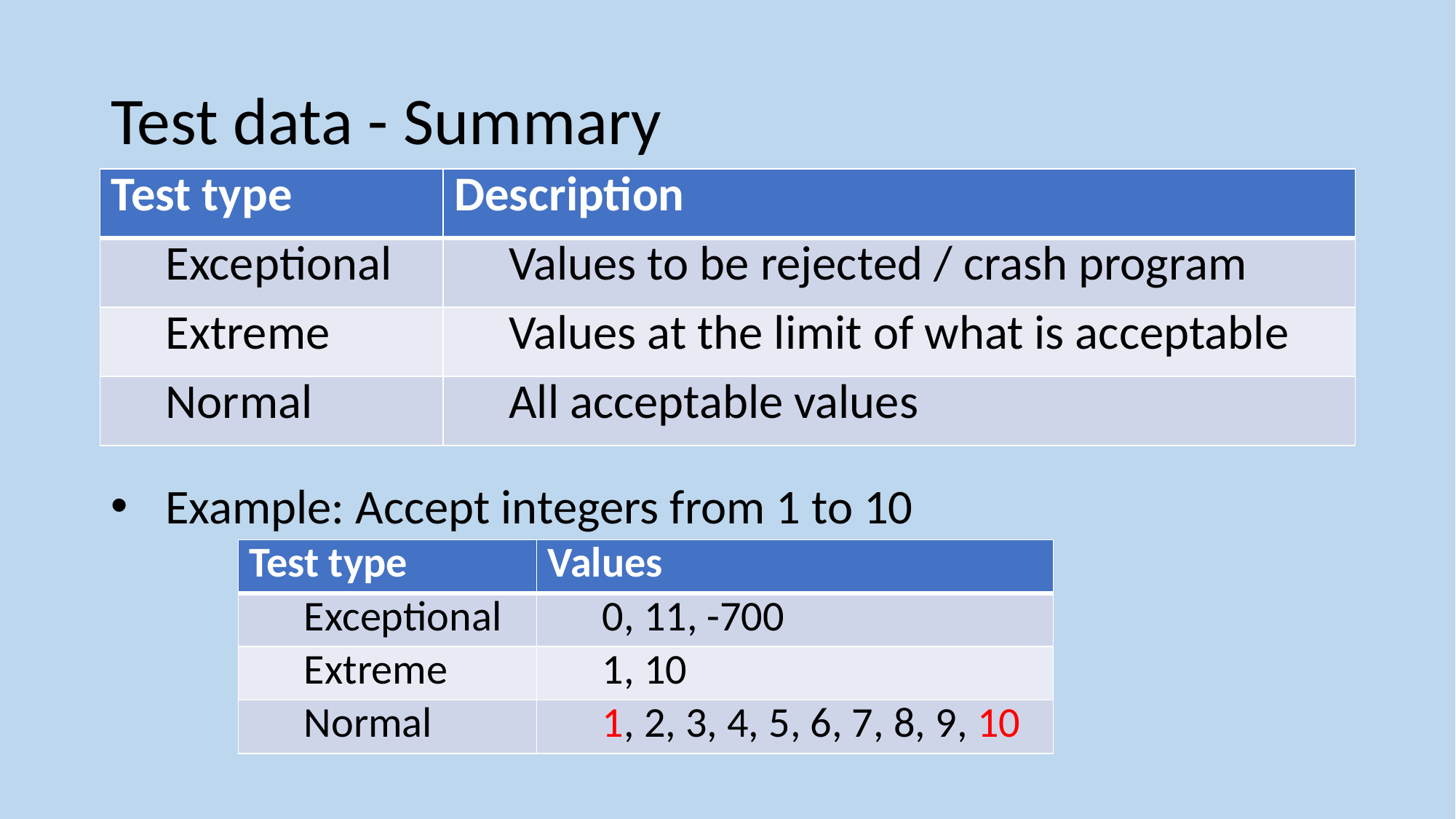

# Test data - Summary
| Test type | Description |
| --- | --- |
| Exceptional | Values to be rejected / crash program |
| Extreme | Values at the limit of what is acceptable |
| Normal | All acceptable values |
Example: Accept integers from 1 to 10
| Test type | Values |
| --- | --- |
| Exceptional | 0, 11, -700 |
| Extreme | 1, 10 |
| Normal | 1, 2, 3, 4, 5, 6, 7, 8, 9, 10 |